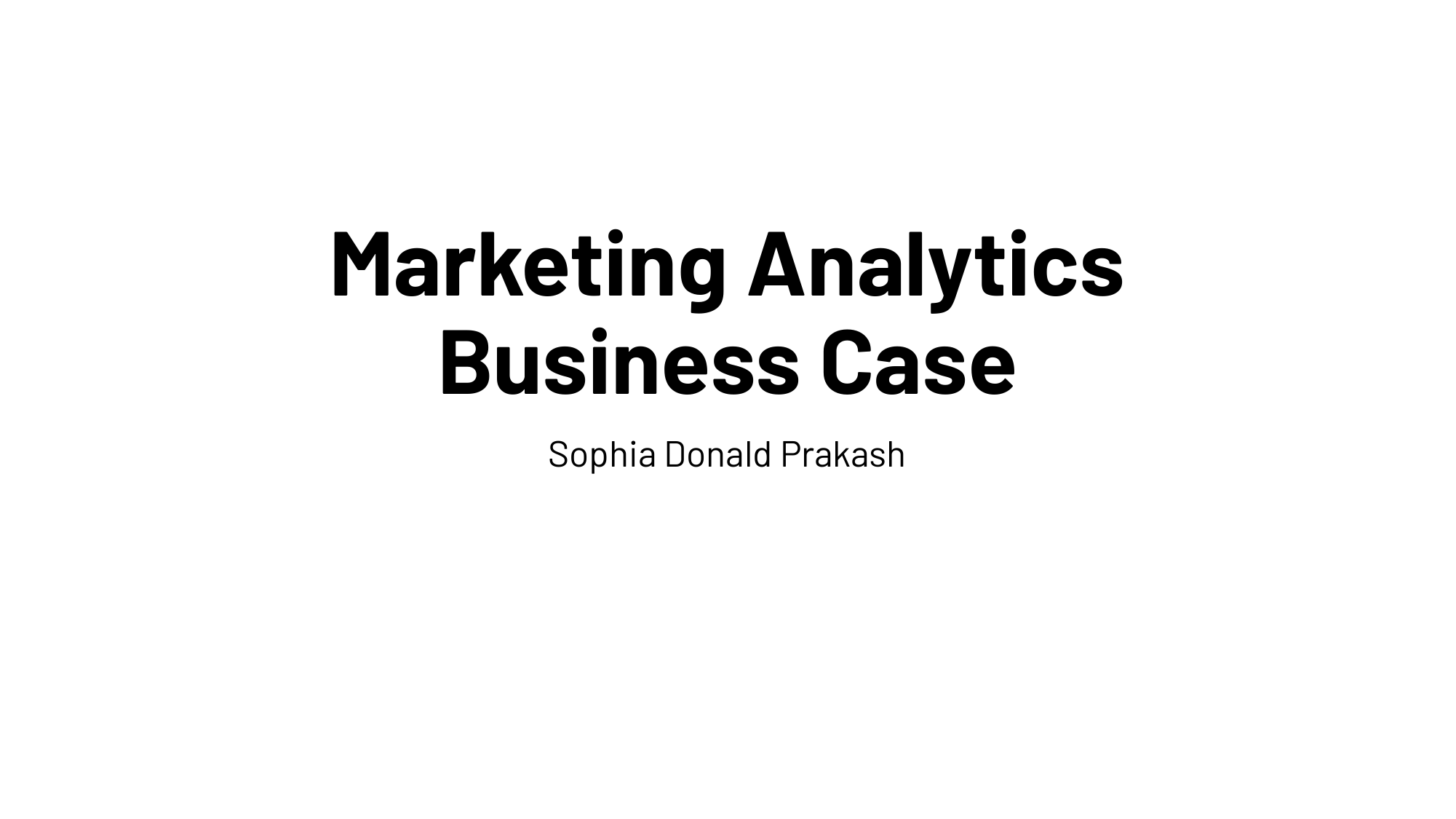

# Marketing Analytics Business Case
Sophia Donald Prakash